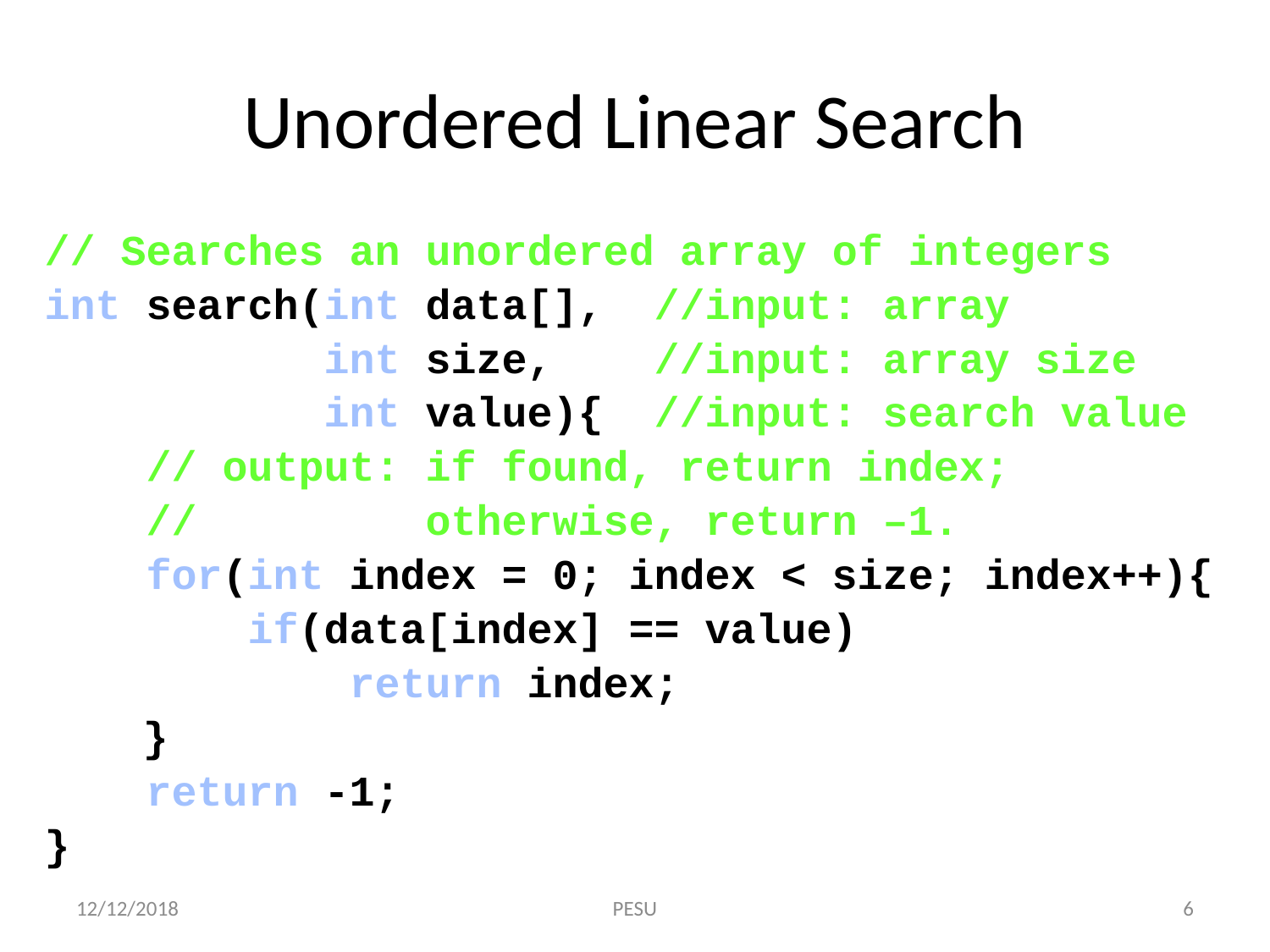

# Unordered Linear Search
// Searches an unordered array of integers
int search(int data[],  //input: array
           int size,    //input: array size
           int value){  //input: search value
    // output: if found, return index;
    //         otherwise, return –1.
    for(int index = 0; index < size; index++){
        if(data[index] == value)
            return index;
	  }
    return -1;
}
12/12/2018
 PESU
6